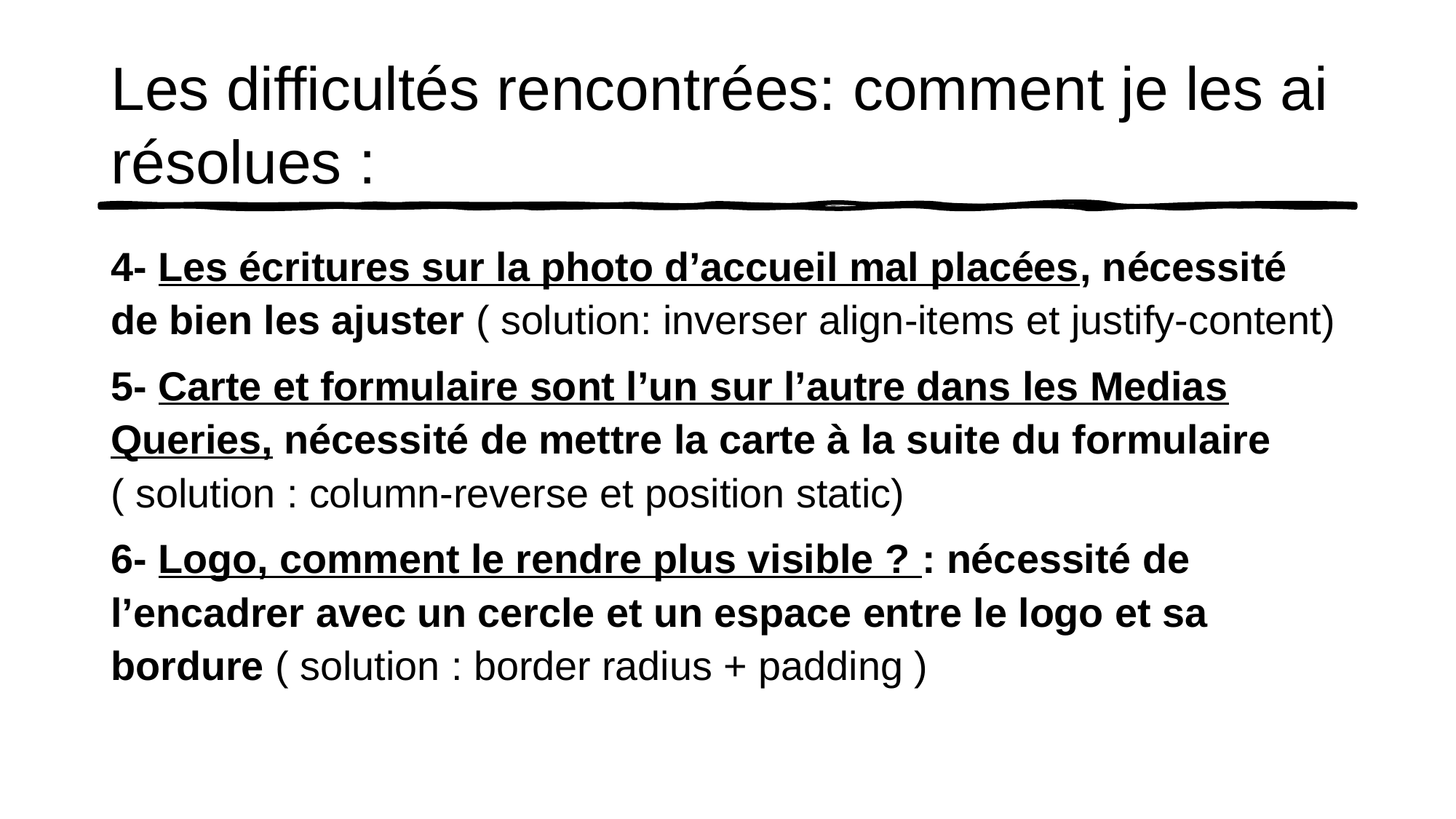

# Les difficultés rencontrées: comment je les ai résolues :
4- Les écritures sur la photo d’accueil mal placées, nécessité de bien les ajuster ( solution: inverser align-items et justify-content)
5- Carte et formulaire sont l’un sur l’autre dans les Medias Queries, nécessité de mettre la carte à la suite du formulaire  ( solution : column-reverse et position static)
6- Logo, comment le rendre plus visible ? : nécessité de l’encadrer avec un cercle et un espace entre le logo et sa bordure ( solution : border radius + padding )